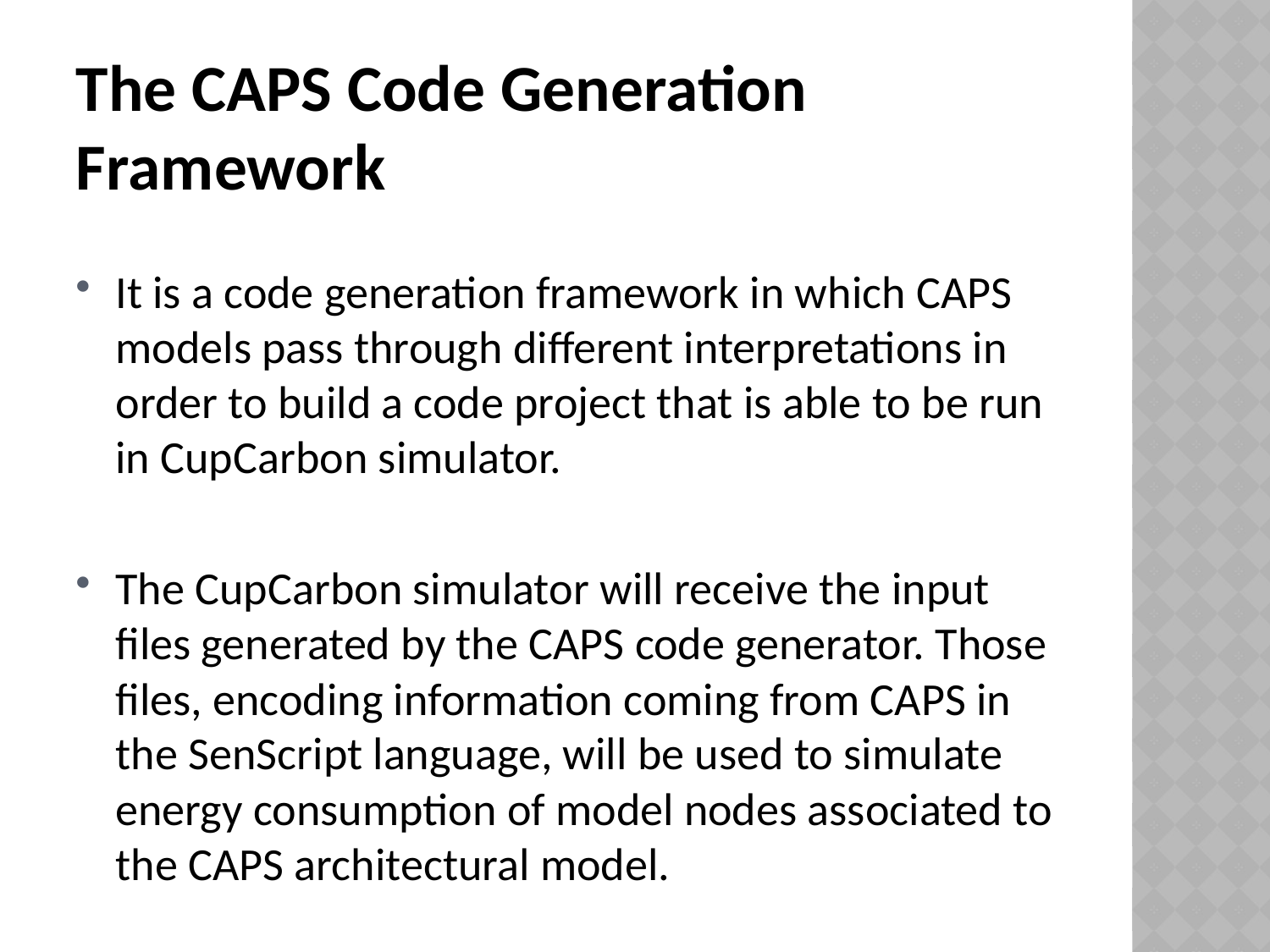

# The CAPS Code Generation Framework
It is a code generation framework in which CAPS models pass through different interpretations in order to build a code project that is able to be run in CupCarbon simulator.

The CupCarbon simulator will receive the input files generated by the CAPS code generator. Those files, encoding information coming from CAPS in the SenScript language, will be used to simulate energy consumption of model nodes associated to the CAPS architectural model.